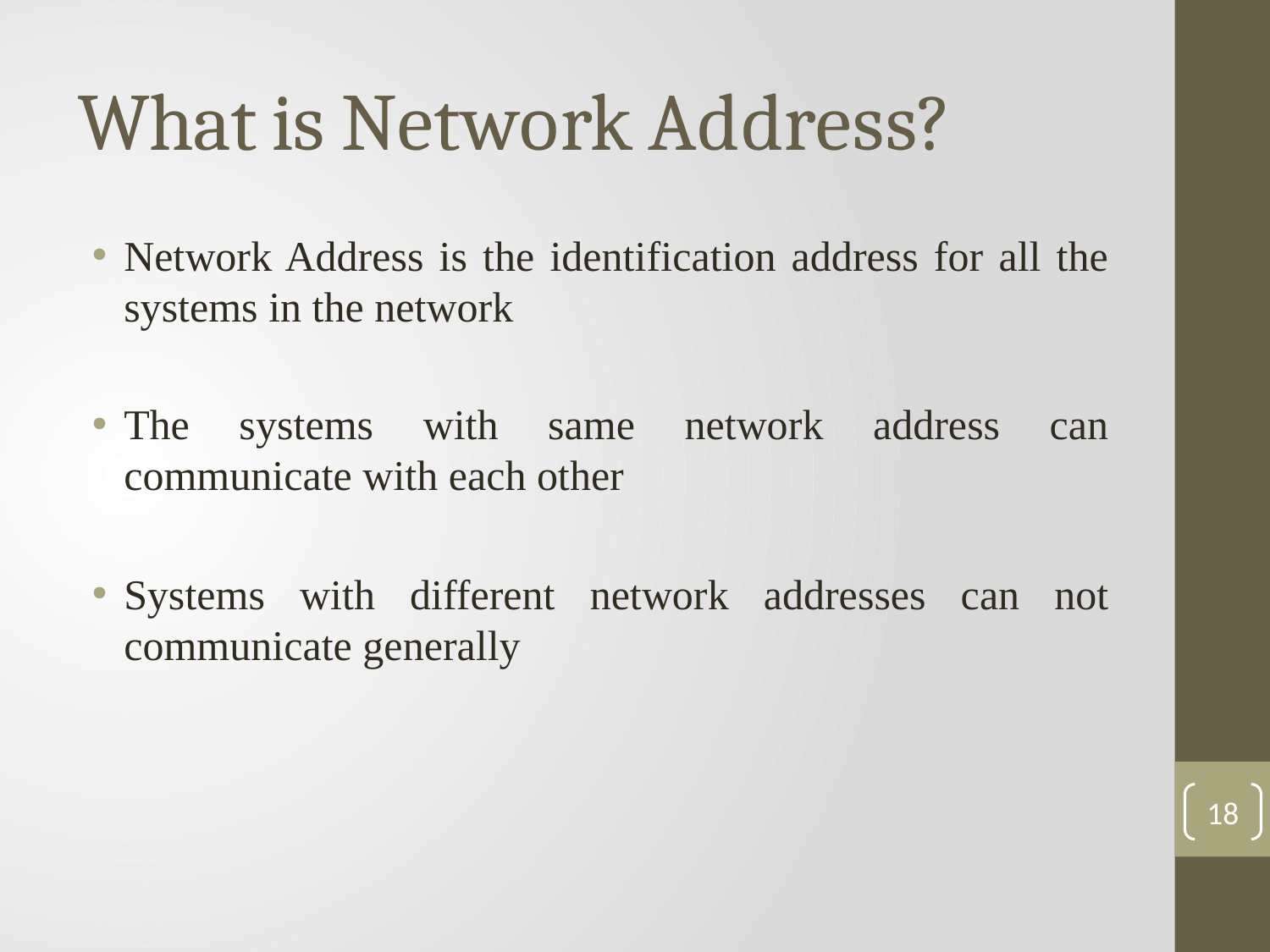

# What is Network Address?
Network Address is the identification address for all the systems in the network

The systems with same network address can communicate with each other

Systems with different network addresses can not communicate generally
18